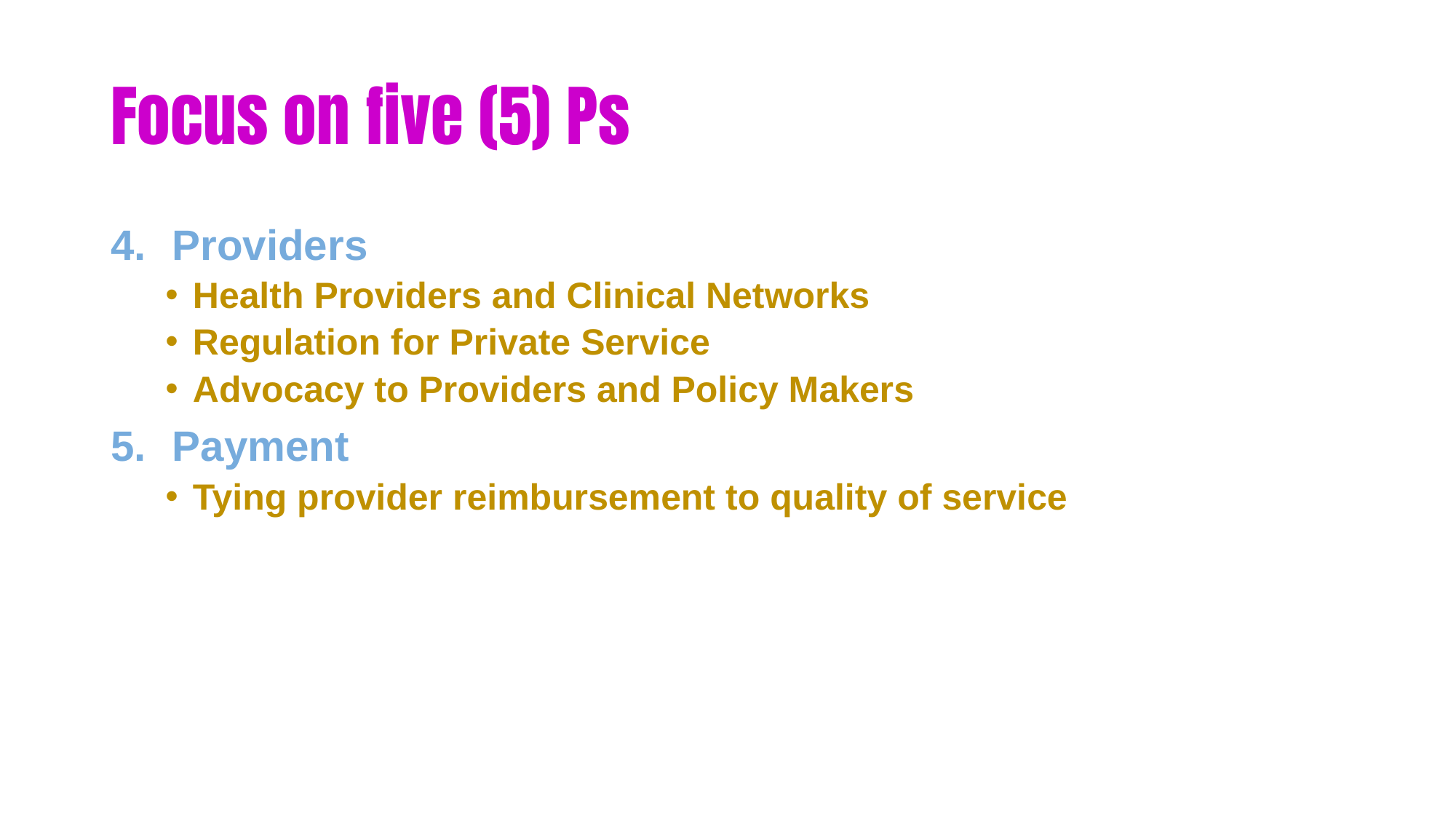

# Focus on five (5) Ps
Providers
Health Providers and Clinical Networks
Regulation for Private Service
Advocacy to Providers and Policy Makers
Payment
Tying provider reimbursement to quality of service